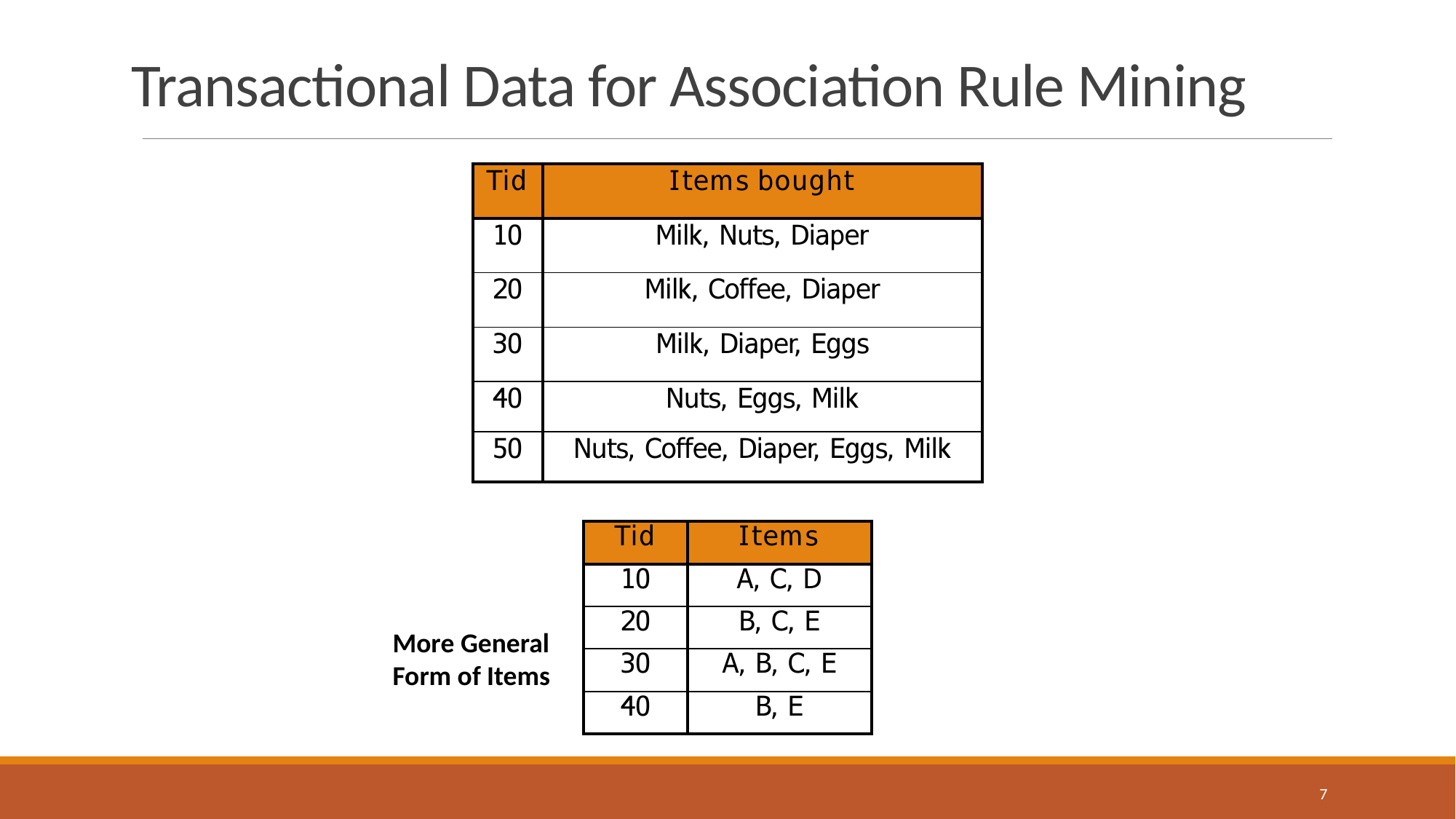

# Transactional Data for Association Rule Mining
| Tid | Items bought |
| --- | --- |
| 10 | Milk, Nuts, Diaper |
| 20 | Milk, Coffee, Diaper |
| 30 | Milk, Diaper, Eggs |
| 40 | Nuts, Eggs, Milk |
| 50 | Nuts, Coffee, Diaper, Eggs, Milk |
| Tid | Items |
| --- | --- |
| 10 | A, C, D |
| 20 | B, C, E |
| 30 | A, B, C, E |
| 40 | B, E |
More General Form of Items
7